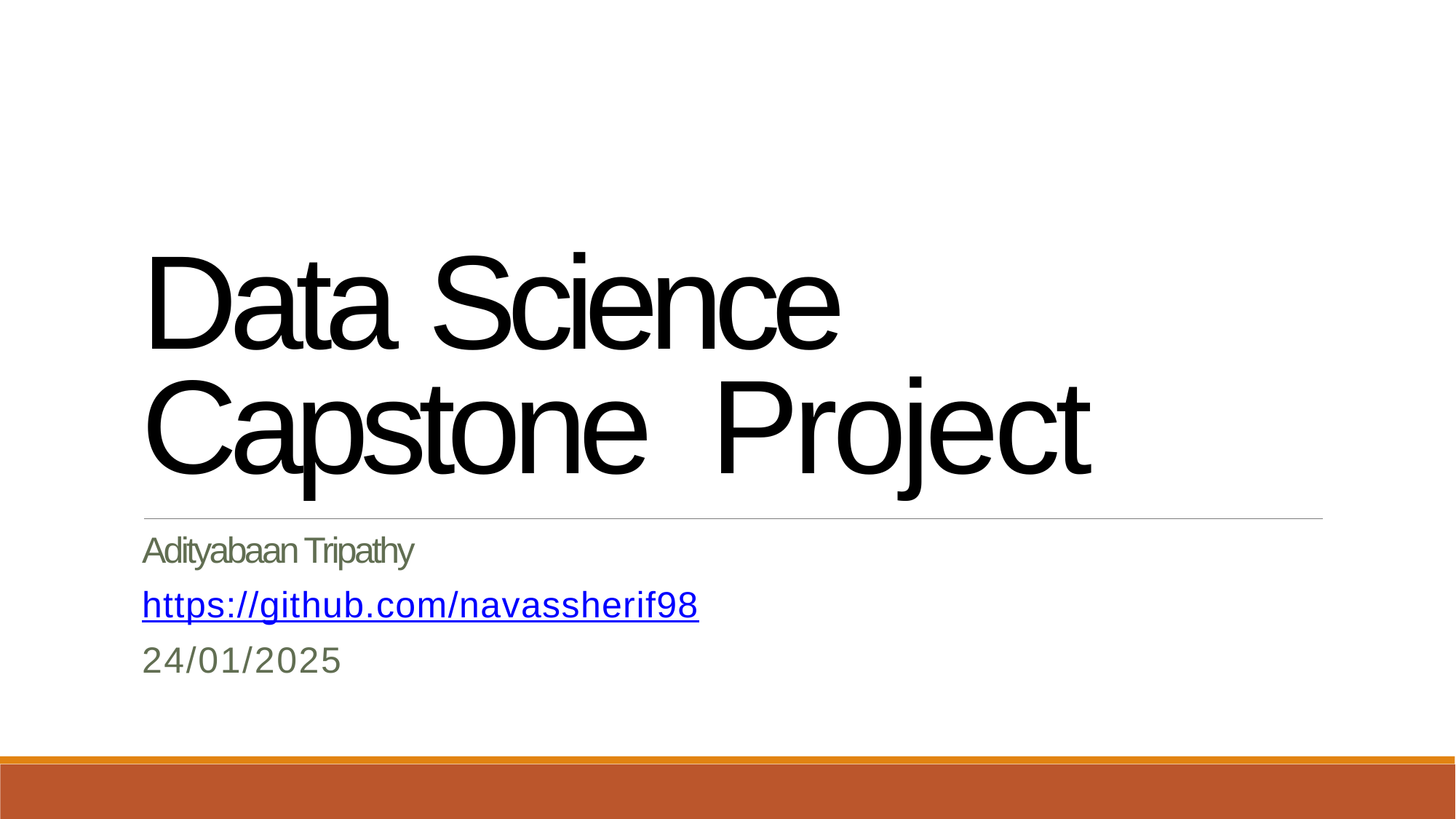

Data Science Capstone  Project
Adityabaan Tripathy
https://github.com/navassherif98
24/01/2025